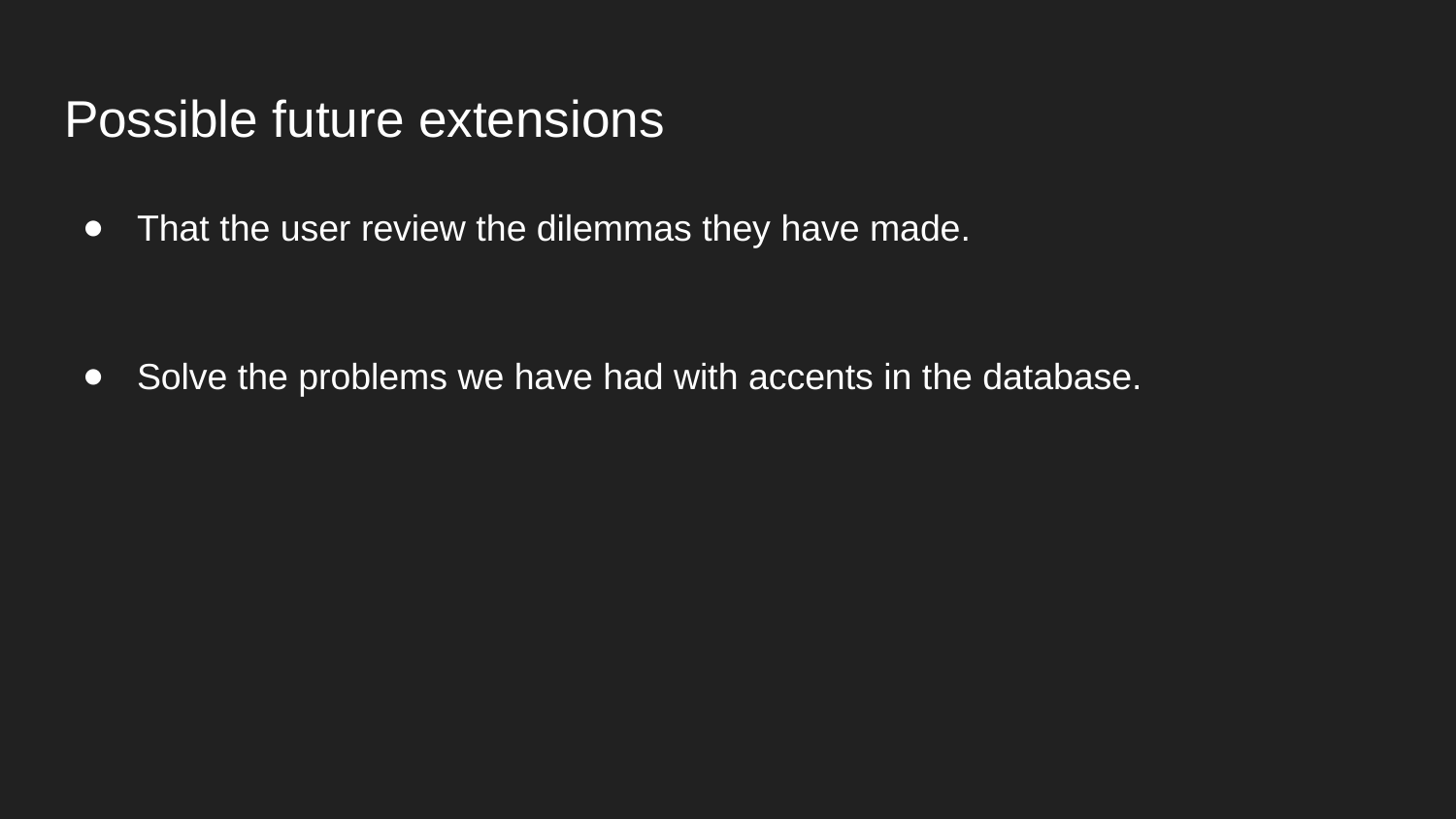

# Possible future extensions
That the user review the dilemmas they have made.

Solve the problems we have had with accents in the database.